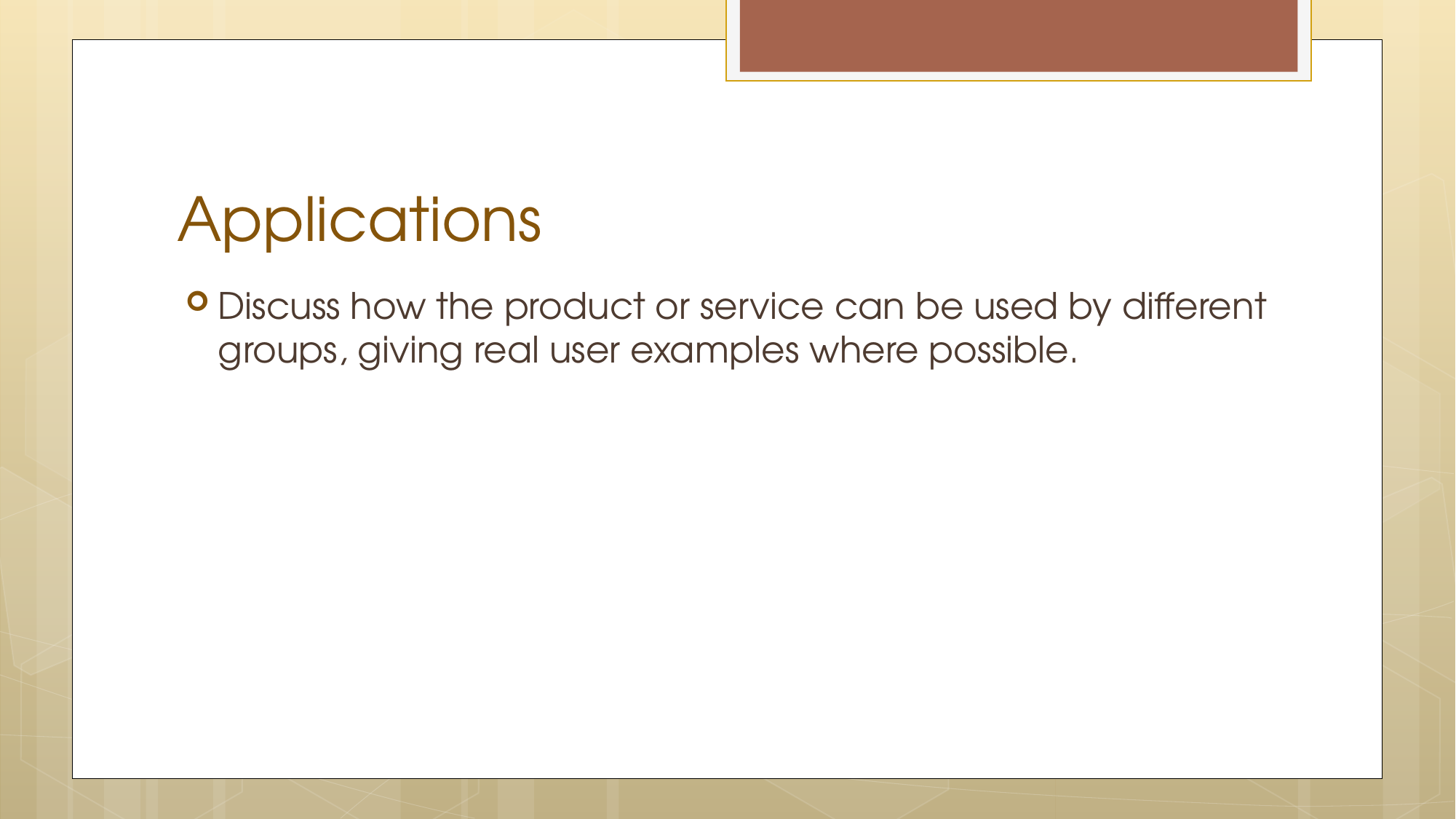

# Applications
Discuss how the product or service can be used by different groups, giving real user examples where possible.